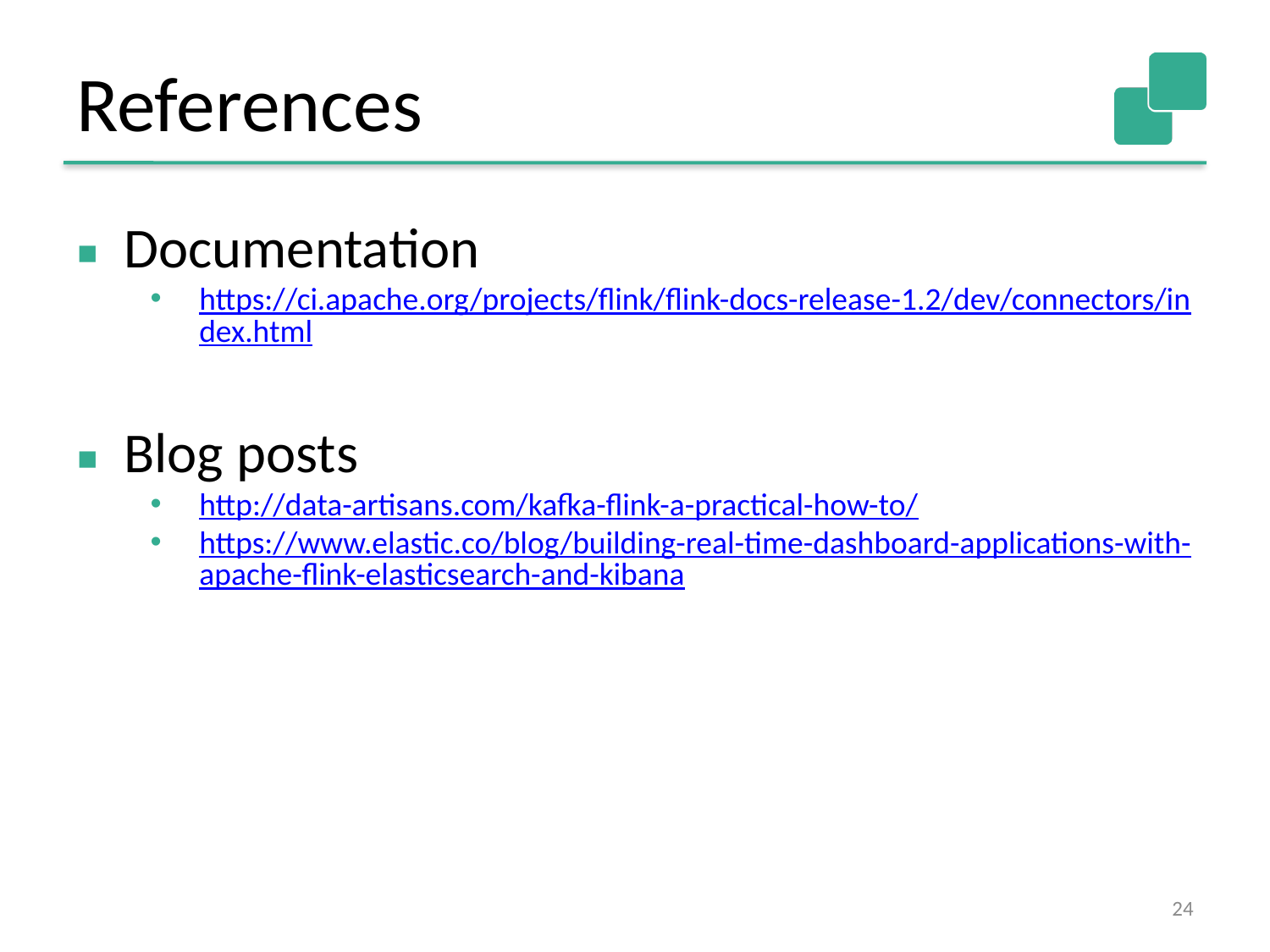

References
Documentation
https://ci.apache.org/projects/flink/flink-docs-release-1.2/dev/connectors/index.html

Blog posts
http://data-artisans.com/kafka-flink-a-practical-how-to/
https://www.elastic.co/blog/building-real-time-dashboard-applications-with-apache-flink-elasticsearch-and-kibana

24